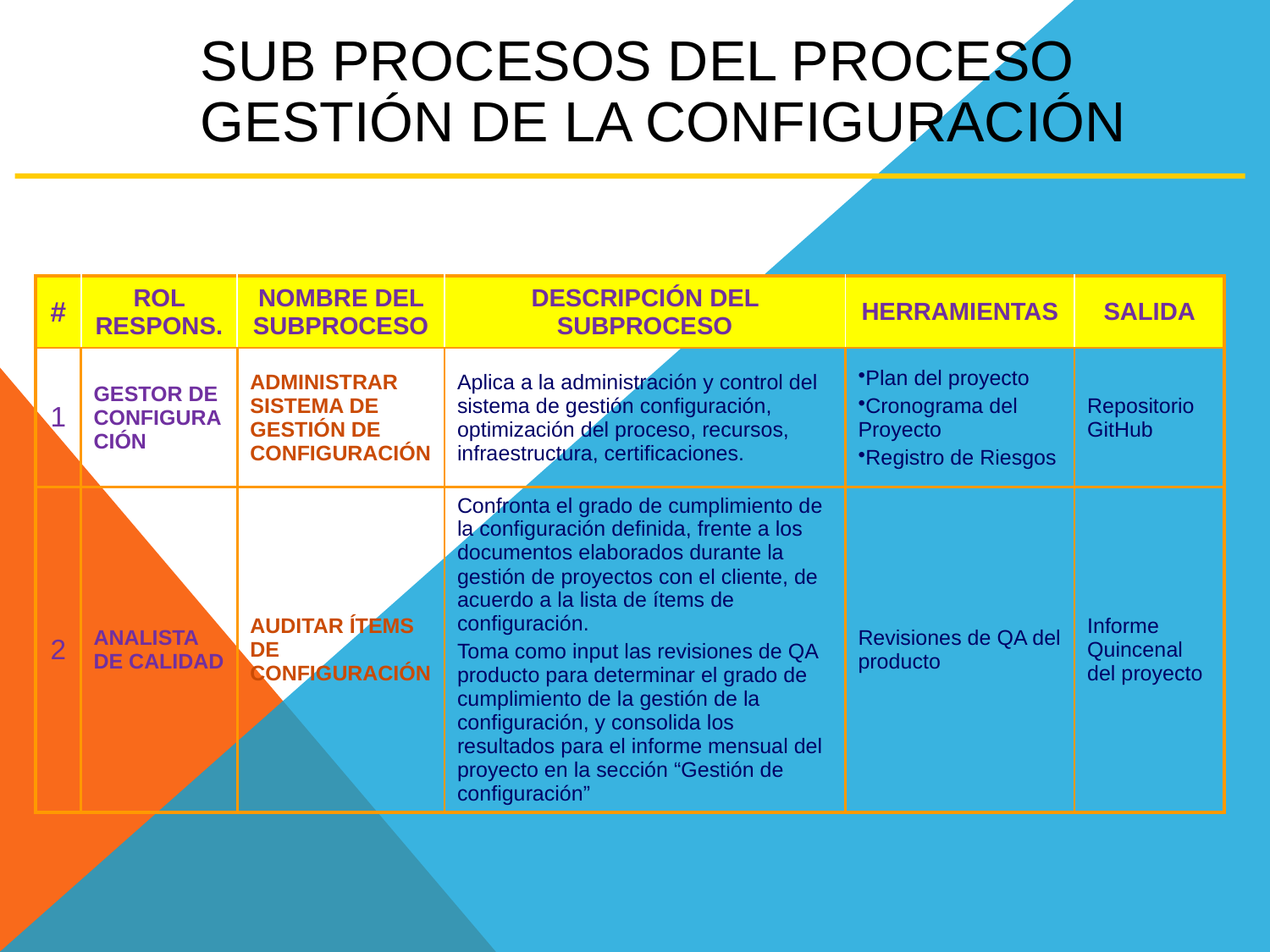

SUB PROCESOS DEL PROCESO
GESTIÓN DE LA CONFIGURACIÓN

| # | ROL RESPONS. | NOMBRE DEL SUBPROCESO | DESCRIPCIÓN DEL SUBPROCESO | HERRAMIENTAS | SALIDA |
| --- | --- | --- | --- | --- | --- |
| 1 | GESTOR DE CONFIGURACIÓN | ADMINISTRAR SISTEMA DE GESTIÓN DE CONFIGURACIÓN | Aplica a la administración y control del sistema de gestión configuración, optimización del proceso, recursos, infraestructura, certificaciones. | Plan del proyecto Cronograma del Proyecto Registro de Riesgos | Repositorio GitHub |
| 2 | ANALISTA DE CALIDAD | AUDITAR ÍTEMS DE CONFIGURACIÓN | Confronta el grado de cumplimiento de la configuración definida, frente a los documentos elaborados durante la gestión de proyectos con el cliente, de acuerdo a la lista de ítems de configuración. Toma como input las revisiones de QA producto para determinar el grado de cumplimiento de la gestión de la configuración, y consolida los resultados para el informe mensual del proyecto en la sección “Gestión de configuración” | Revisiones de QA del producto | Informe Quincenal del proyecto |